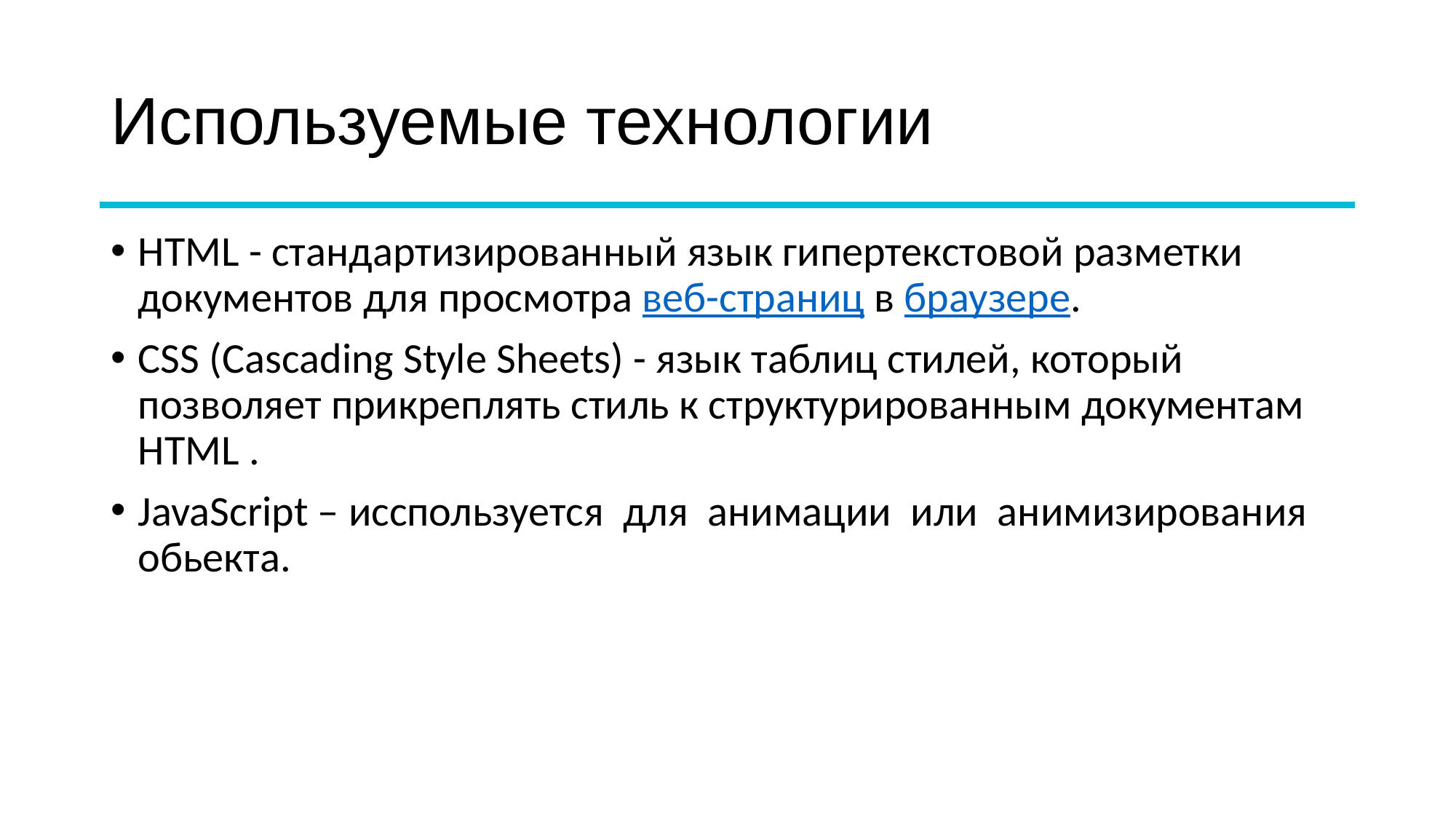

# Используемые технологии
HTML - стандартизированный язык гипертекстовой разметки документов для просмотра веб-страниц в браузере.
CSS (Cascading Style Sheets) - язык таблиц стилей, который позволяет прикреплять стиль к структурированным документам HTML .
JavaScript – исспользуется  для  анимации  или  анимизирования обьекта.